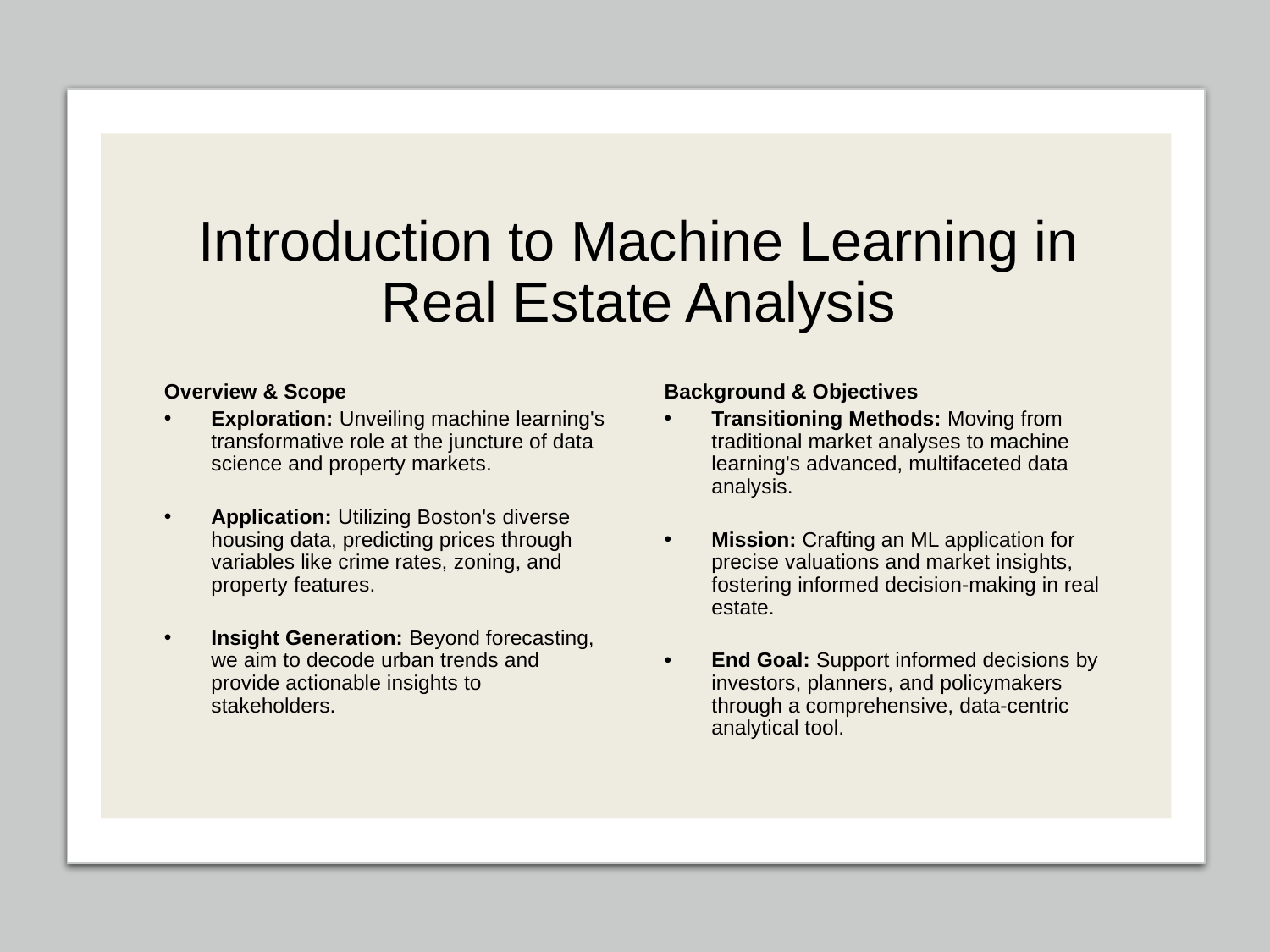

# Introduction to Machine Learning in Real Estate Analysis
Overview & Scope
Exploration: Unveiling machine learning's transformative role at the juncture of data science and property markets.

Application: Utilizing Boston's diverse housing data, predicting prices through variables like crime rates, zoning, and property features.

Insight Generation: Beyond forecasting, we aim to decode urban trends and provide actionable insights to stakeholders.

Background & Objectives
Transitioning Methods: Moving from traditional market analyses to machine learning's advanced, multifaceted data analysis.

Mission: Crafting an ML application for precise valuations and market insights, fostering informed decision-making in real estate.

End Goal: Support informed decisions by investors, planners, and policymakers through a comprehensive, data-centric analytical tool.